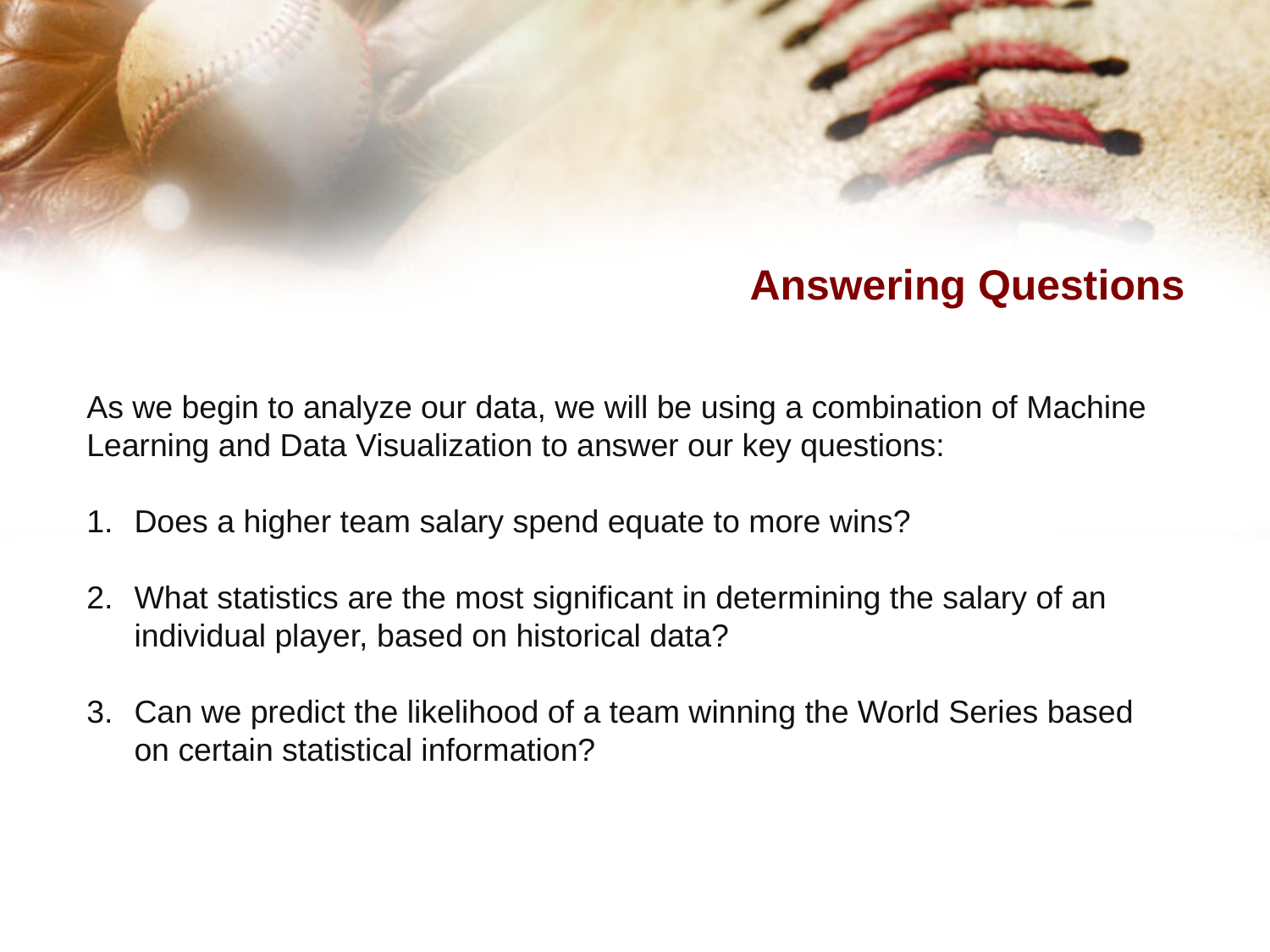

# Answering Questions
As we begin to analyze our data, we will be using a combination of Machine Learning and Data Visualization to answer our key questions:

Does a higher team salary spend equate to more wins?

What statistics are the most significant in determining the salary of an individual player, based on historical data?

Can we predict the likelihood of a team winning the World Series based on certain statistical information?